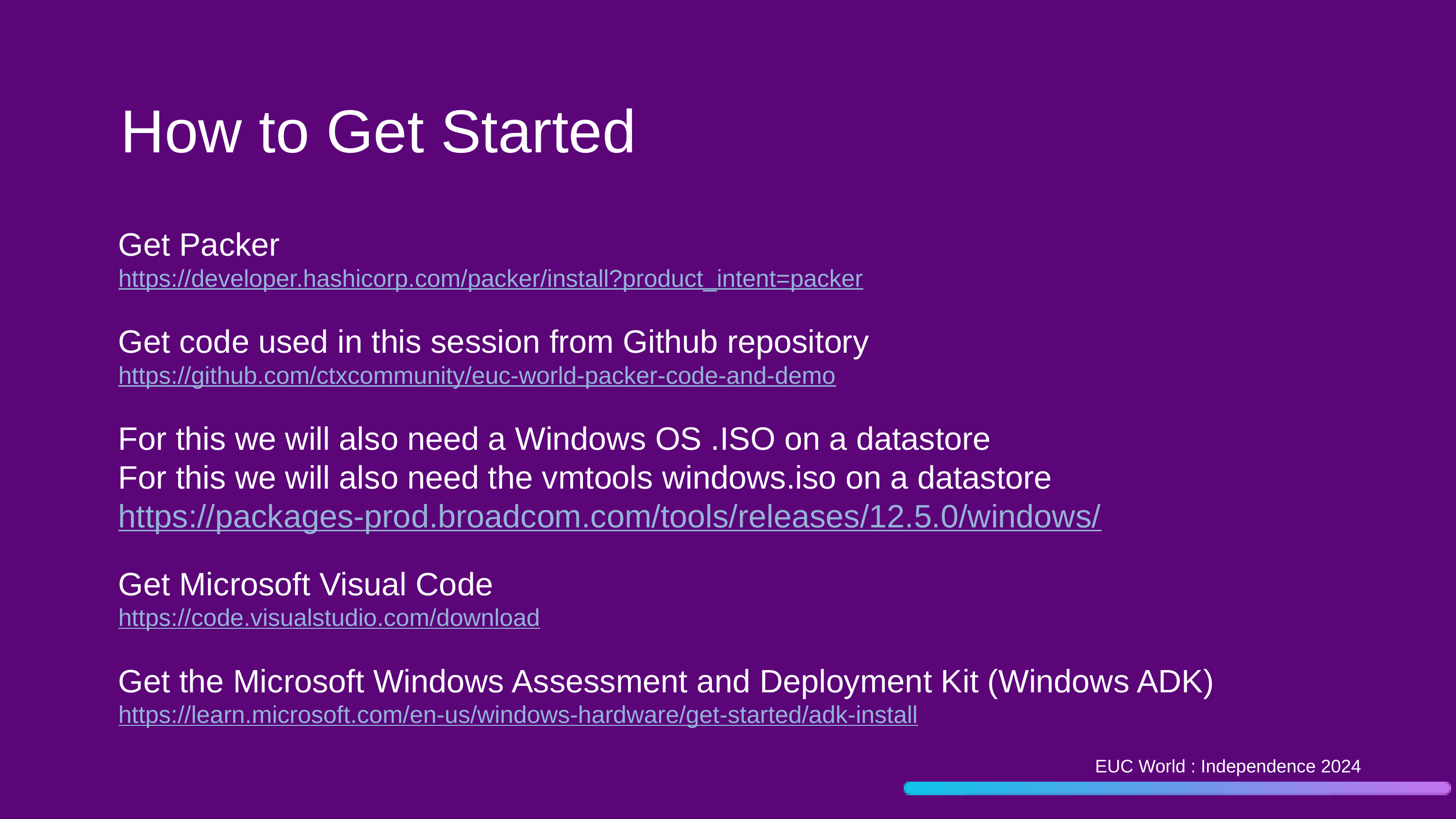

How to Get Started
Get Packer
https://developer.hashicorp.com/packer/install?product_intent=packer

Get code used in this session from Github repository
https://github.com/ctxcommunity/euc-world-packer-code-and-demo

For this we will also need a Windows OS .ISO on a datastore
For this we will also need the vmtools windows.iso on a datastore
https://packages-prod.broadcom.com/tools/releases/12.5.0/windows/

Get Microsoft Visual Code
https://code.visualstudio.com/download

Get the Microsoft Windows Assessment and Deployment Kit (Windows ADK)
https://learn.microsoft.com/en-us/windows-hardware/get-started/adk-install

EUC World : Independence 2024